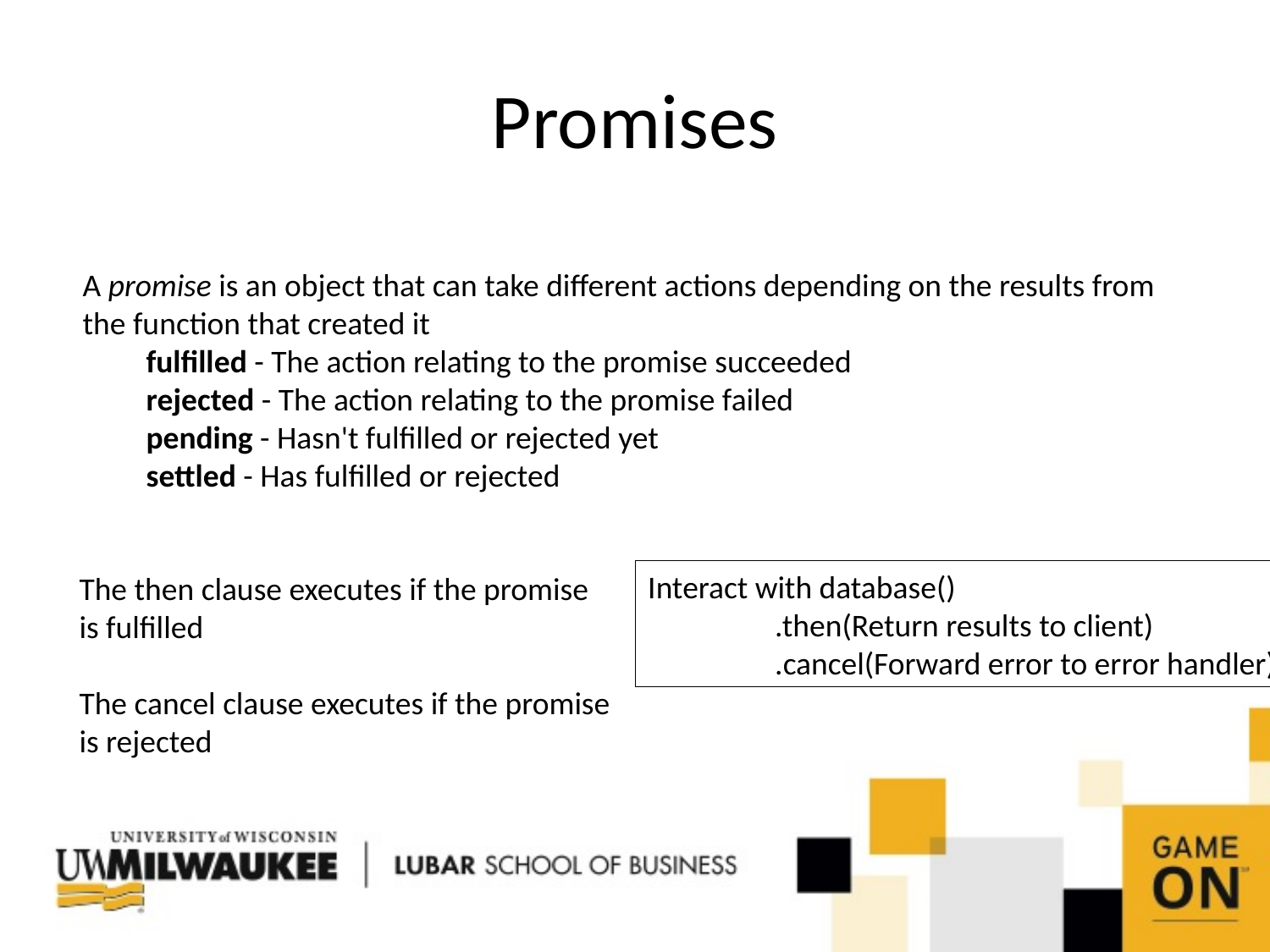

# Promises
A promise is an object that can take different actions depending on the results from
the function that created it
fulfilled - The action relating to the promise succeeded
rejected - The action relating to the promise failed
pending - Hasn't fulfilled or rejected yet
settled - Has fulfilled or rejected
Interact with database()
	.then(Return results to client)
	.cancel(Forward error to error handler)
The then clause executes if the promise
is fulfilled

The cancel clause executes if the promise
is rejected